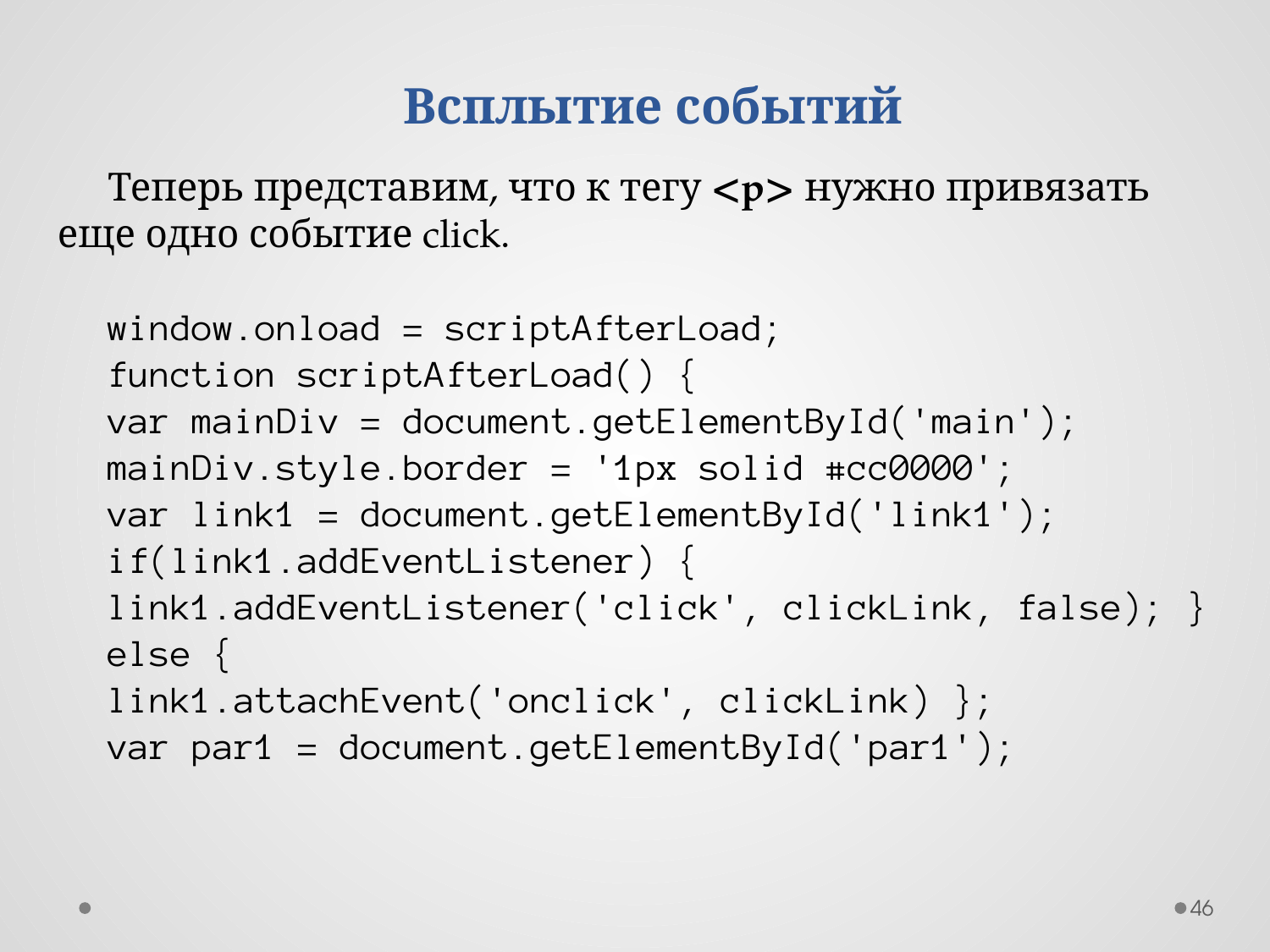

Всплытие событий
Теперь представим, что к тегу <p> нужно привязать еще одно событие click.

window.onload = scriptAfterLoad;
function scriptAfterLoad() {
var mainDiv = document.getElementById('main');
mainDiv.style.border = '1px solid #cc0000';
var link1 = document.getElementById('link1');
if(link1.addEventListener) {
link1.addEventListener('click', clickLink, false); }
else {
link1.attachEvent('onclick', clickLink) };
var par1 = document.getElementById('par1');
46